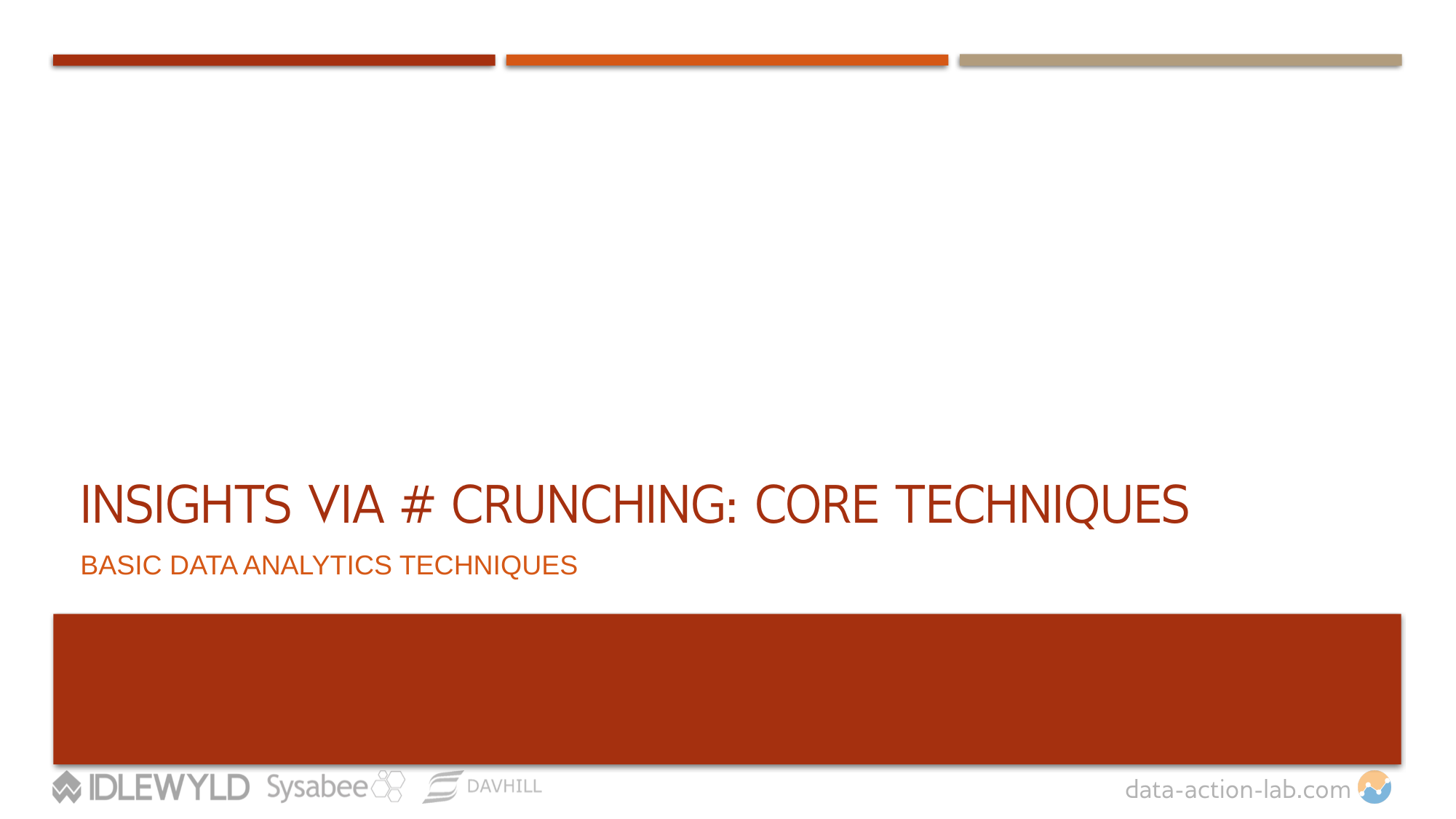

# Insights VIA # Crunching: Core Techniques
BASIC DATA ANALYTICS TECHNIQUES